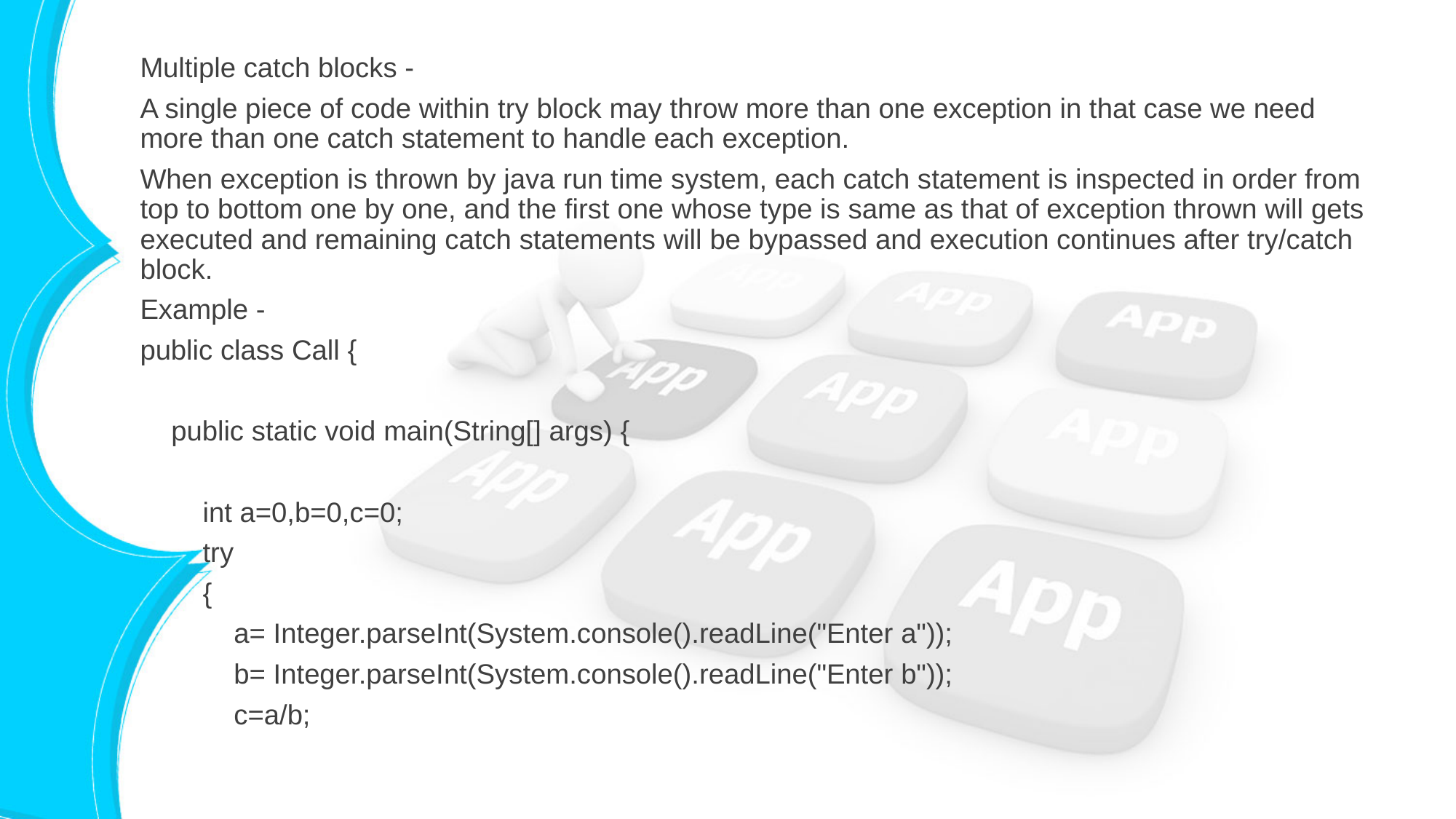

Multiple catch blocks -
A single piece of code within try block may throw more than one exception in that case we need more than one catch statement to handle each exception.
When exception is thrown by java run time system, each catch statement is inspected in order from top to bottom one by one, and the first one whose type is same as that of exception thrown will gets executed and remaining catch statements will be bypassed and execution continues after try/catch block.
Example -
public class Call {

    public static void main(String[] args) {

        int a=0,b=0,c=0;
        try
        {
            a= Integer.parseInt(System.console().readLine("Enter a"));
            b= Integer.parseInt(System.console().readLine("Enter b"));
            c=a/b;